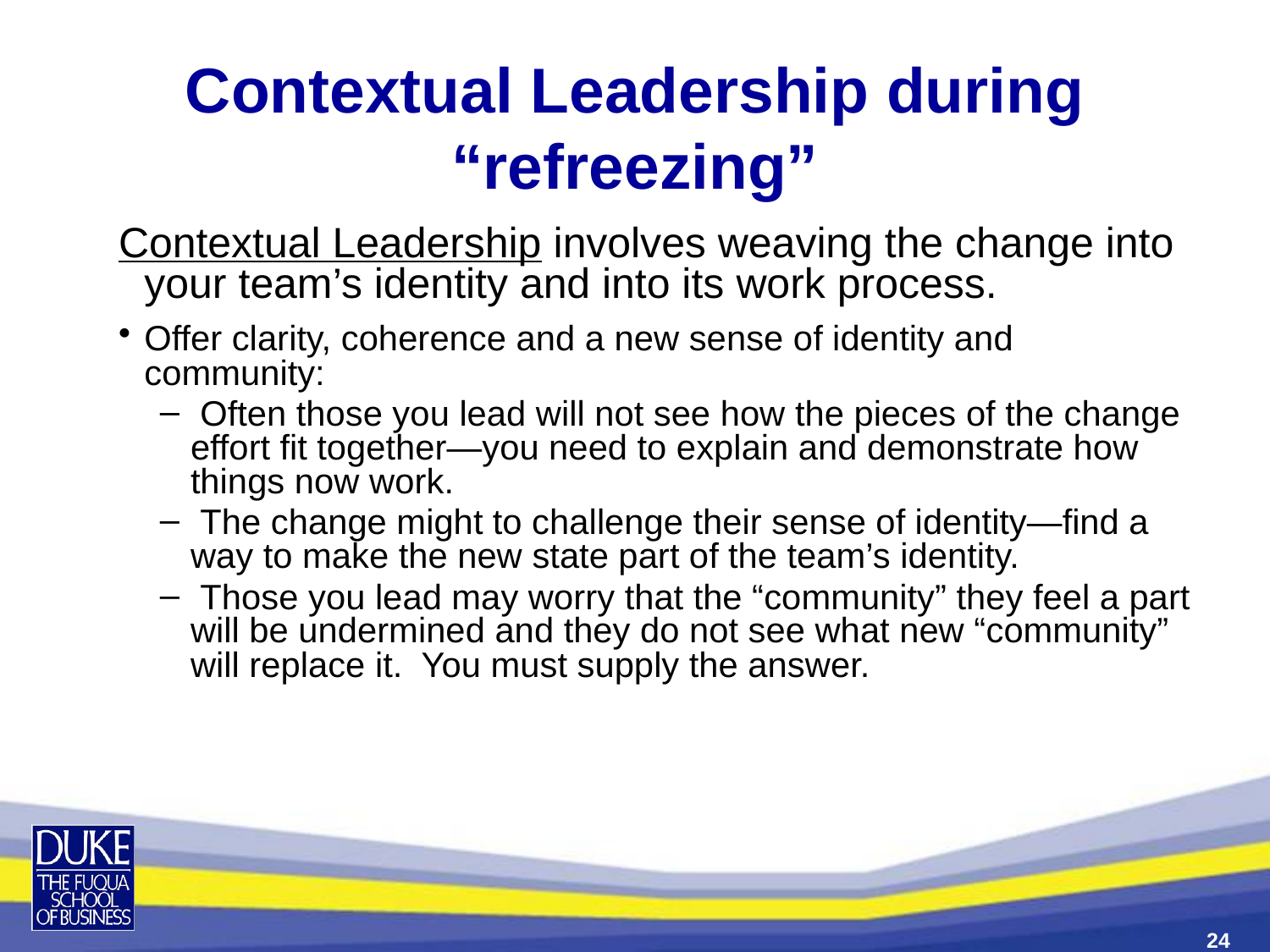

# Contextual Leadership during “refreezing”
Contextual Leadership involves weaving the change into your team’s identity and into its work process.
Offer clarity, coherence and a new sense of identity and community:
 Often those you lead will not see how the pieces of the change effort fit together—you need to explain and demonstrate how things now work.
 The change might to challenge their sense of identity—find a way to make the new state part of the team’s identity.
 Those you lead may worry that the “community” they feel a part will be undermined and they do not see what new “community” will replace it.  You must supply the answer.
24